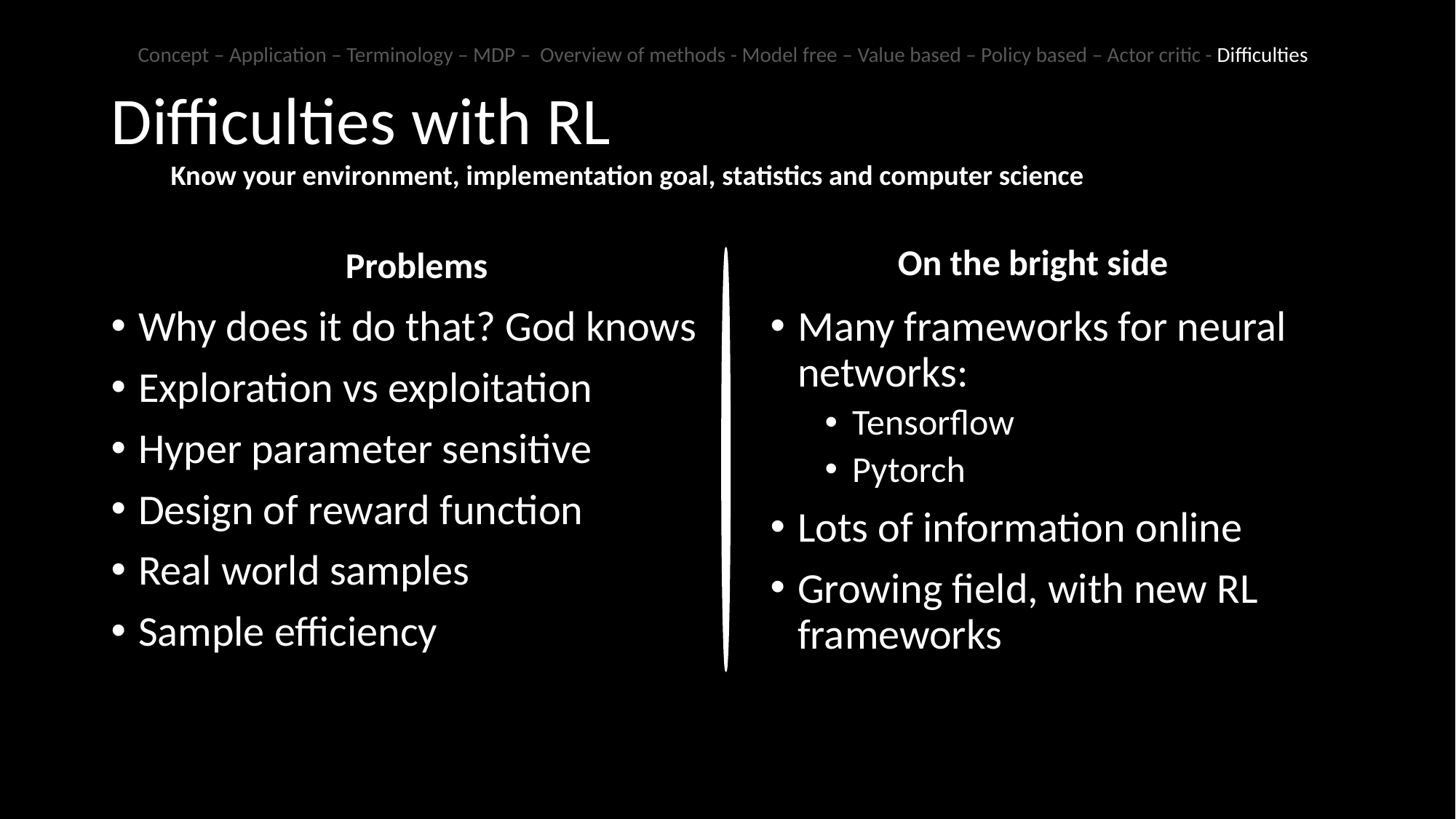

Concept – Application – Terminology – MDP –  Overview of methods - Model free – Value based – Policy based – Actor critic - Difficulties
# Difficulties with RL
Know your environment, implementation goal, statistics and computer science
On the bright side
Problems

Why does it do that? God knows
Exploration vs exploitation
Hyper parameter sensitive
Design of reward function
Real world samples
Sample efficiency

Many frameworks for neural networks:
Tensorflow
Pytorch
Lots of information online
Growing field, with new RL frameworks